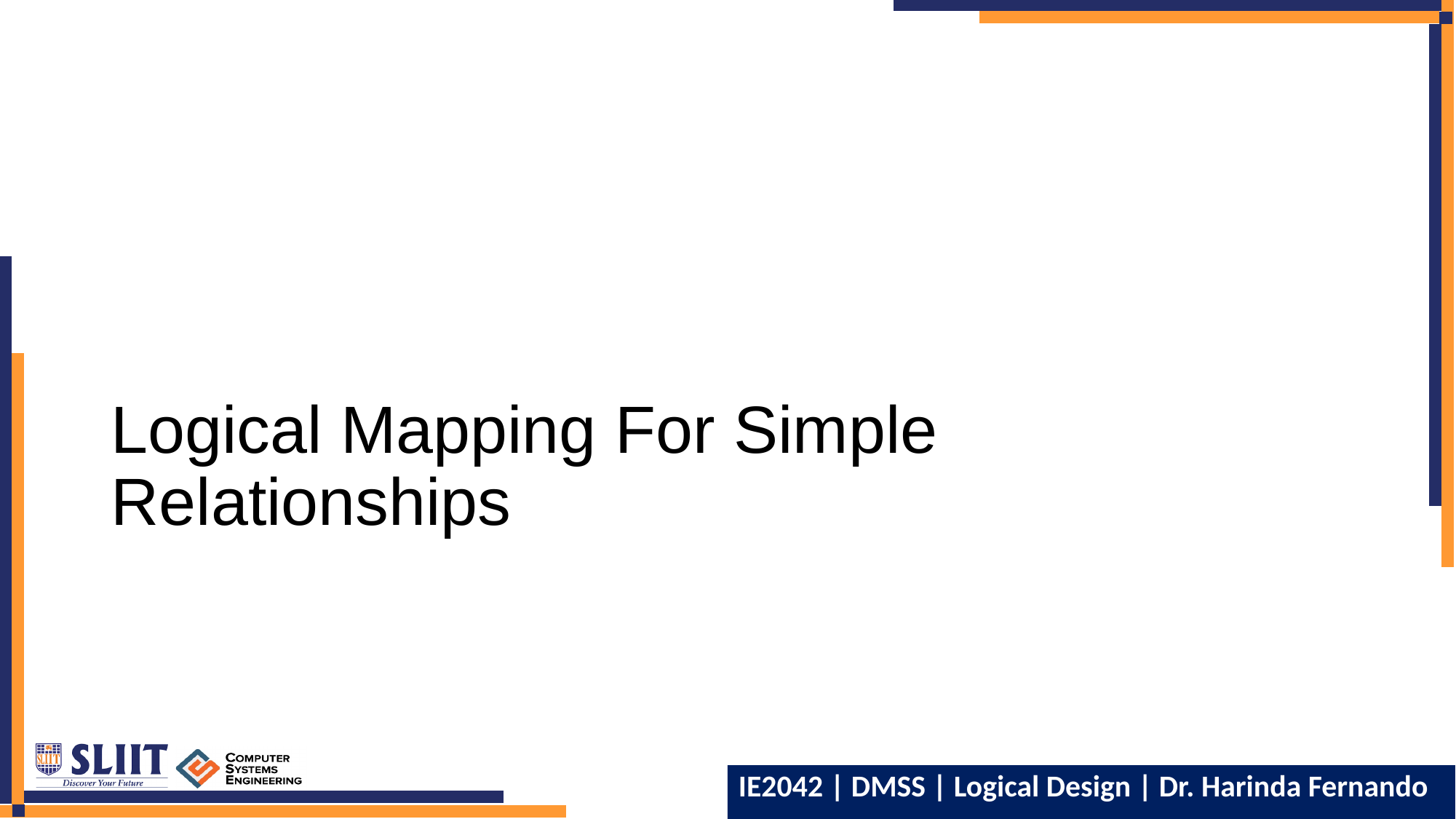

# Logical Mapping For Simple Relationships
15
IE2042 | DMSS | Logical Design | Dr. Harinda Fernando